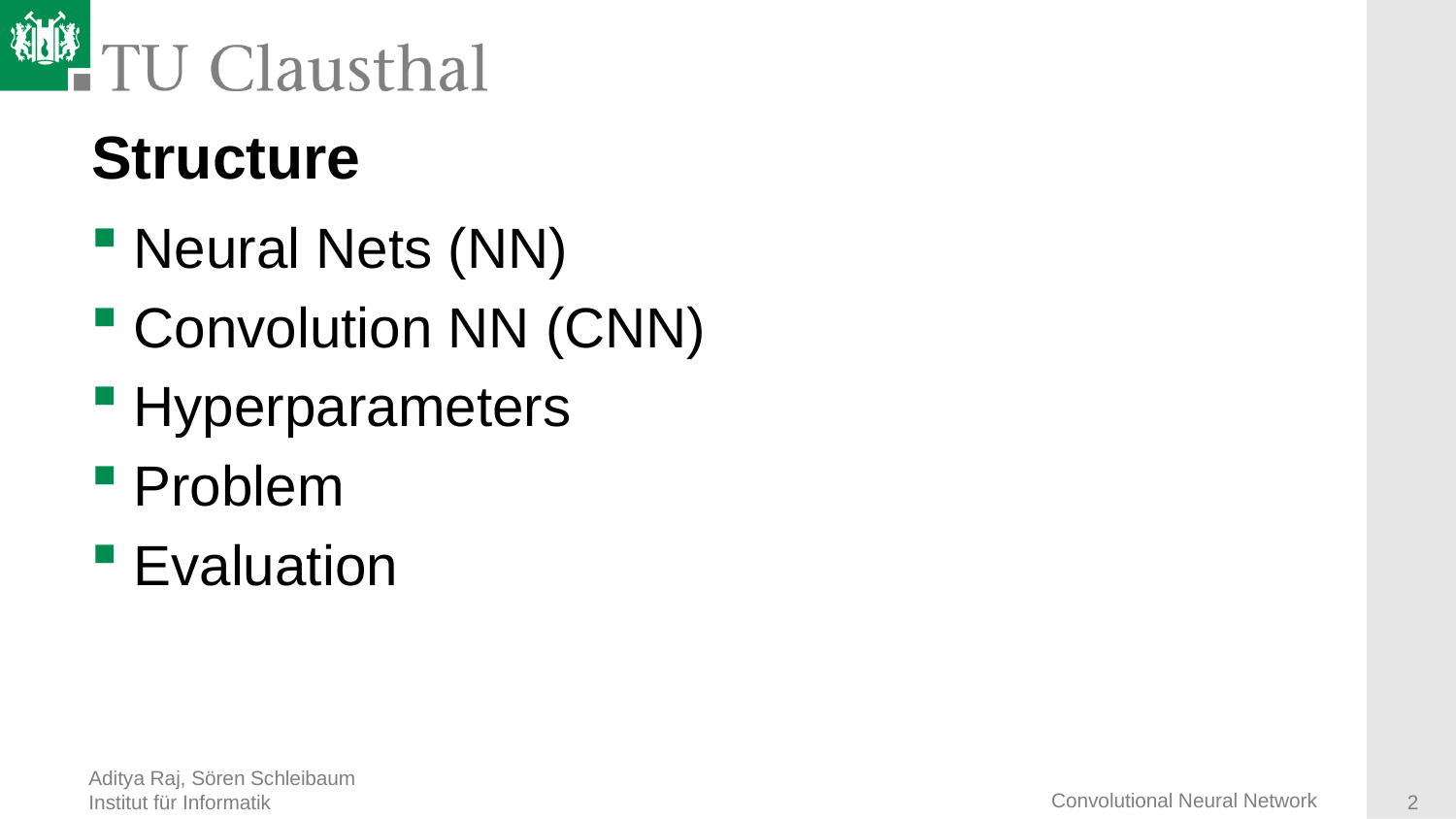

# Structure
Neural Nets (NN)
Convolution NN (CNN)
Hyperparameters
Problem
Evaluation